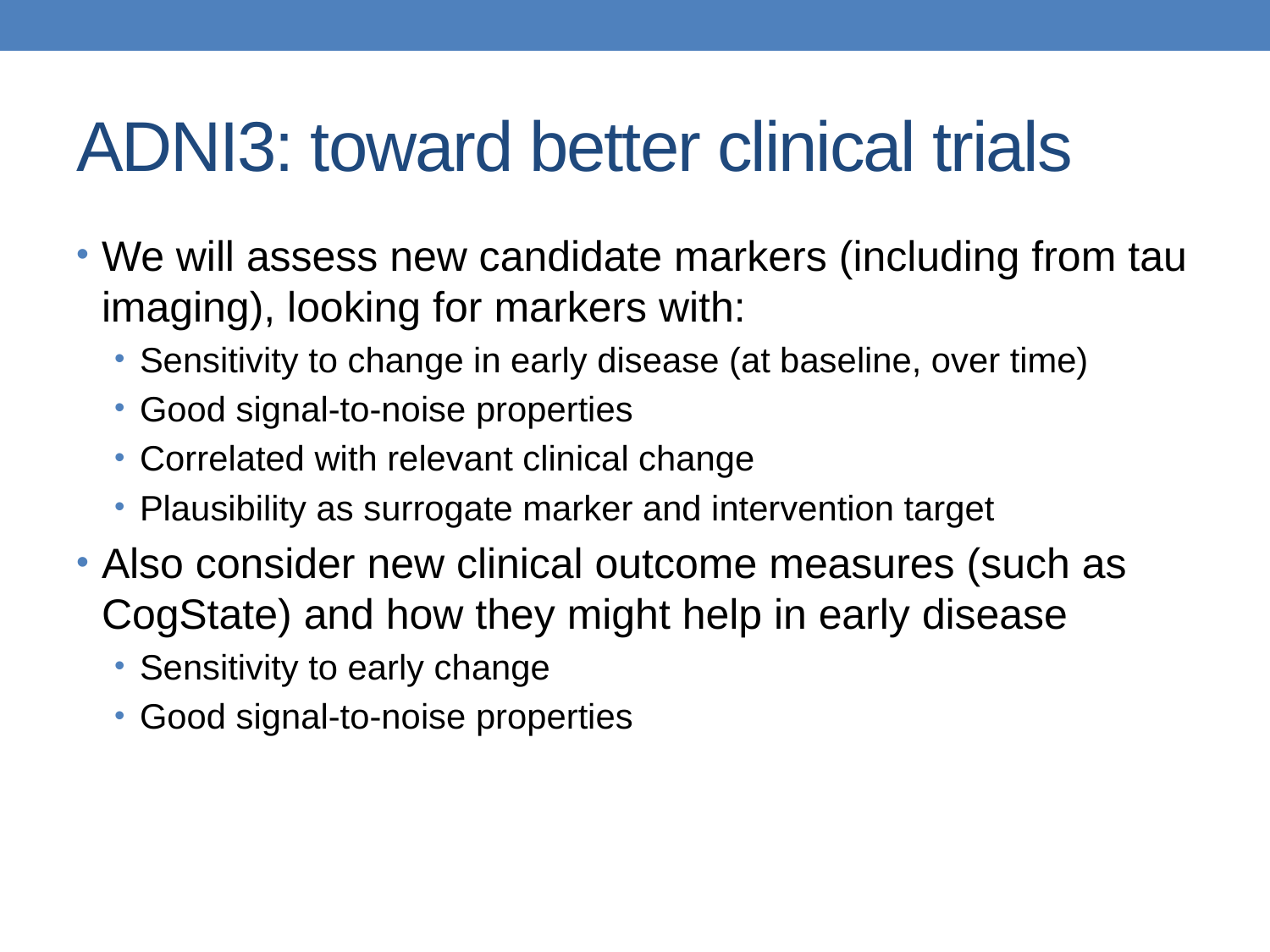

# ADNI3: toward better clinical trials
We will assess new candidate markers (including from tau imaging), looking for markers with:
Sensitivity to change in early disease (at baseline, over time)
Good signal-to-noise properties
Correlated with relevant clinical change
Plausibility as surrogate marker and intervention target
Also consider new clinical outcome measures (such as CogState) and how they might help in early disease
Sensitivity to early change
Good signal-to-noise properties